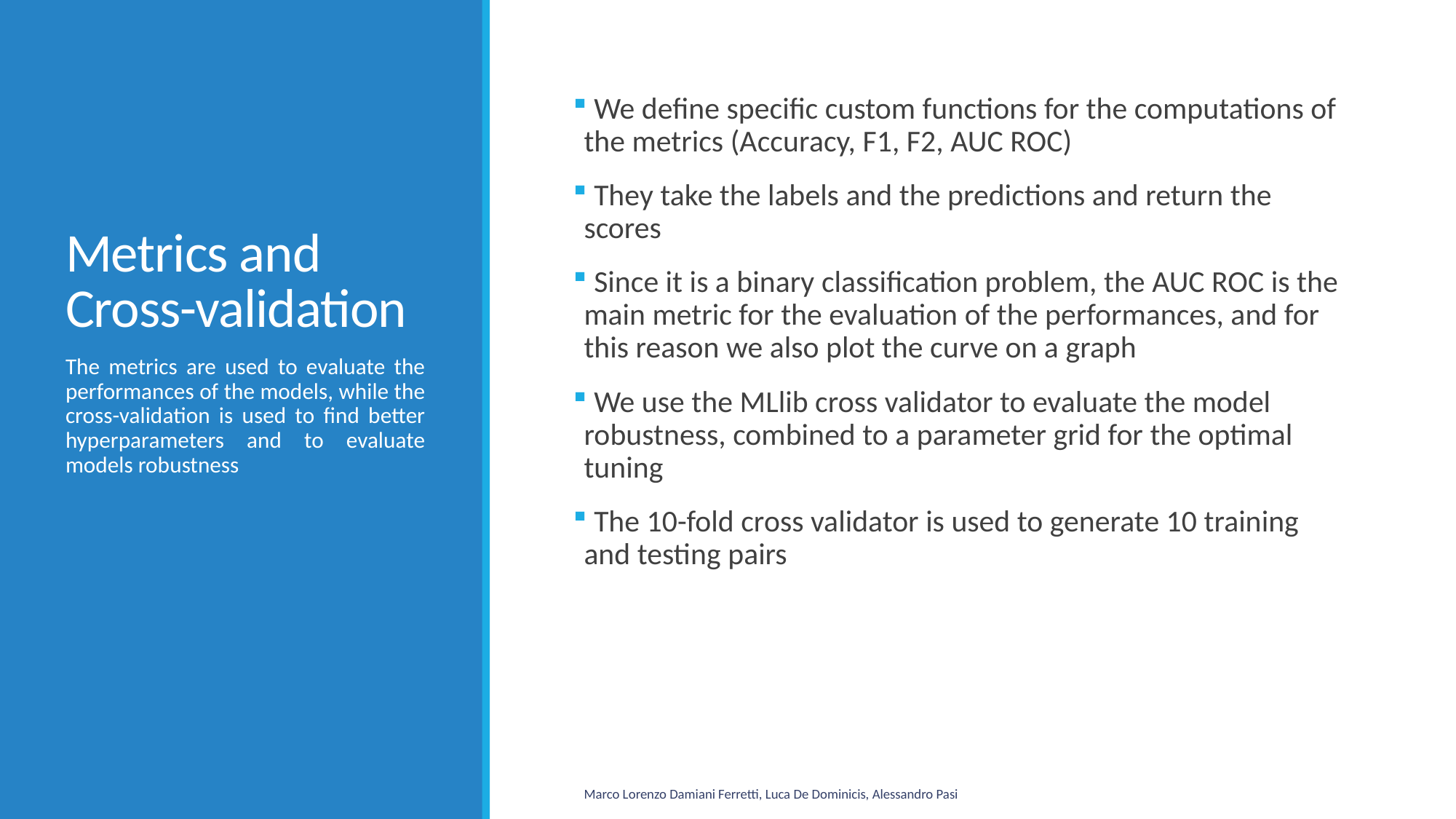

# Metrics and Cross-validation
 We define specific custom functions for the computations of the metrics (Accuracy, F1, F2, AUC ROC)
 They take the labels and the predictions and return the scores
 Since it is a binary classification problem, the AUC ROC is the main metric for the evaluation of the performances, and for this reason we also plot the curve on a graph
 We use the MLlib cross validator to evaluate the model robustness, combined to a parameter grid for the optimal tuning
 The 10-fold cross validator is used to generate 10 training and testing pairs
The metrics are used to evaluate the performances of the models, while the cross-validation is used to find better hyperparameters and to evaluate models robustness
Marco Lorenzo Damiani Ferretti, Luca De Dominicis, Alessandro Pasi